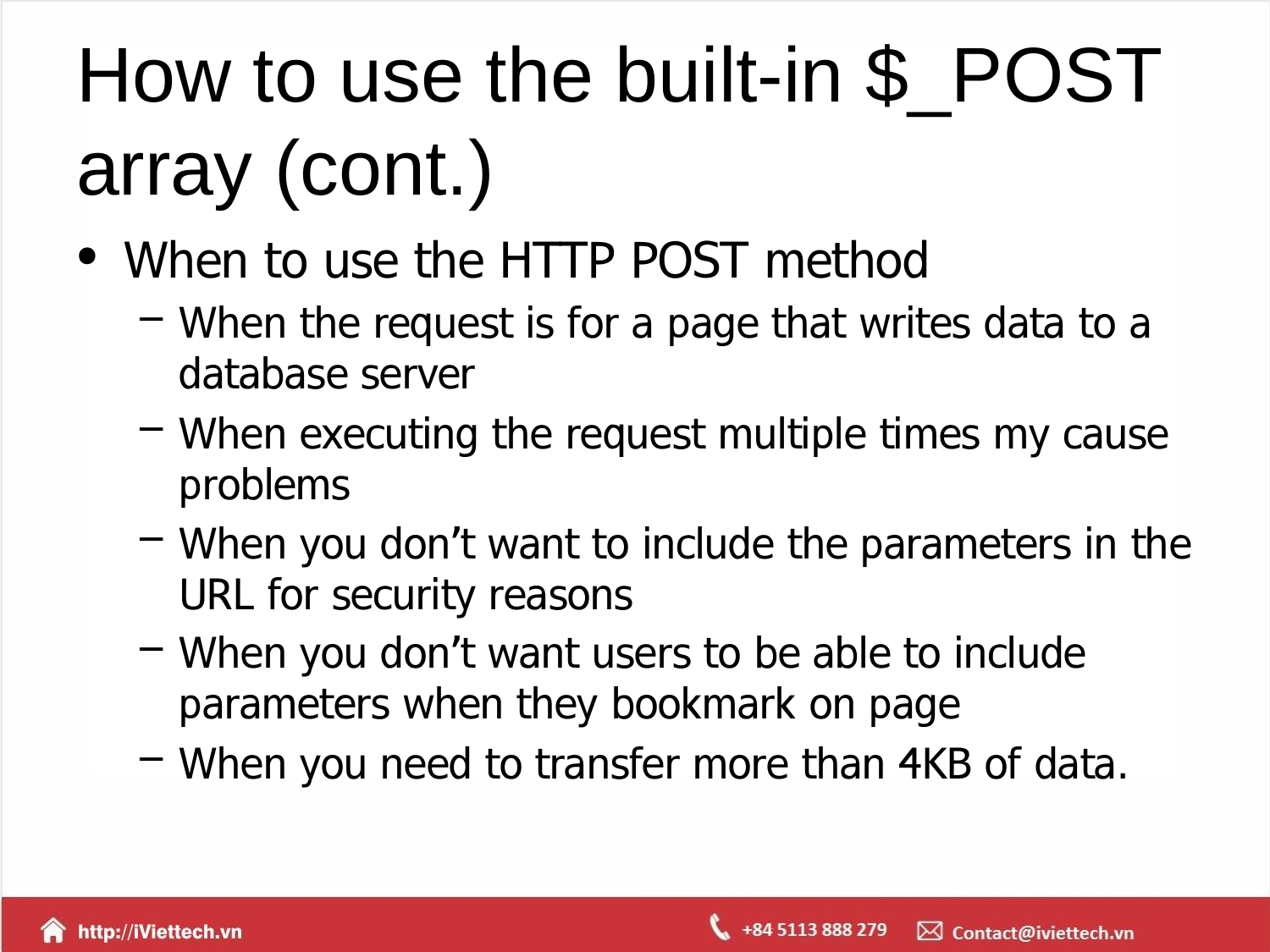

# How to use the built-in $_POST array (cont.)
When to use the HTTP POST method
When the request is for a page that writes data to a database server
When executing the request multiple times my cause problems
When you don’t want to include the parameters in the URL for security reasons
When you don’t want users to be able to include parameters when they bookmark on page
When you need to transfer more than 4KB of data.